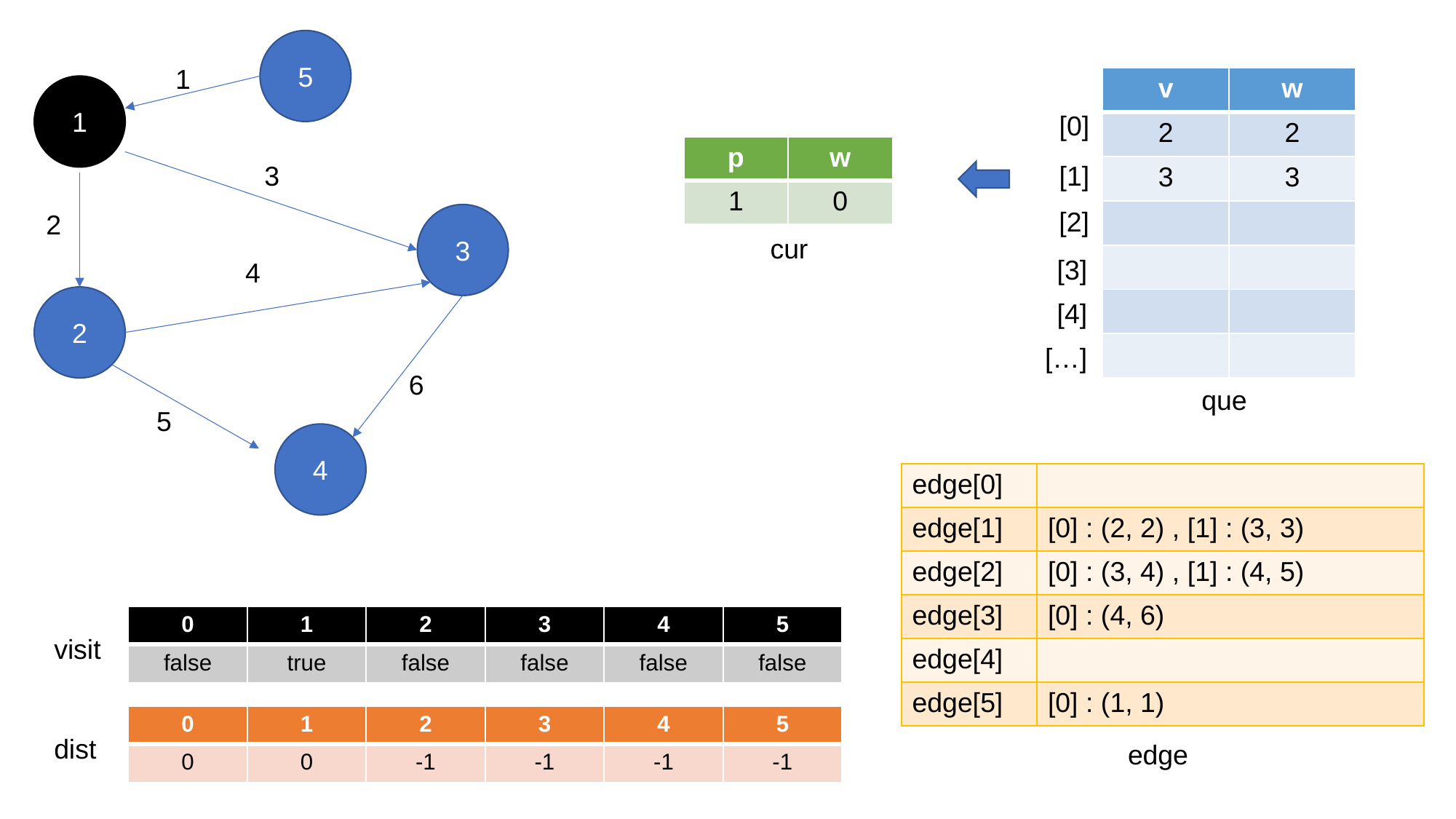

5
1
| v | w |
| --- | --- |
| 2 | 2 |
| 3 | 3 |
|  |  |
|  |  |
|  |  |
|  |  |
1
[0]
| p | w |
| --- | --- |
| 1 | 0 |
3

[1]
[2]
2
3
cur
[3]
4
2
[4]
[…]

6
que
5
4
| edge[0] |  |
| --- | --- |
| edge[1] | [0] : (2, 2) , [1] : (3, 3) |
| edge[2] | [0] : (3, 4) , [1] : (4, 5) |
| edge[3] | [0] : (4, 6) |
| edge[4] |  |
| edge[5] | [0] : (1, 1) |
| 0 | 1 | 2 | 3 | 4 | 5 |
| --- | --- | --- | --- | --- | --- |
| false | true | false | false | false | false |
visit
| 0 | 1 | 2 | 3 | 4 | 5 |
| --- | --- | --- | --- | --- | --- |
| 0 | 0 | -1 | -1 | -1 | -1 |
dist
edge